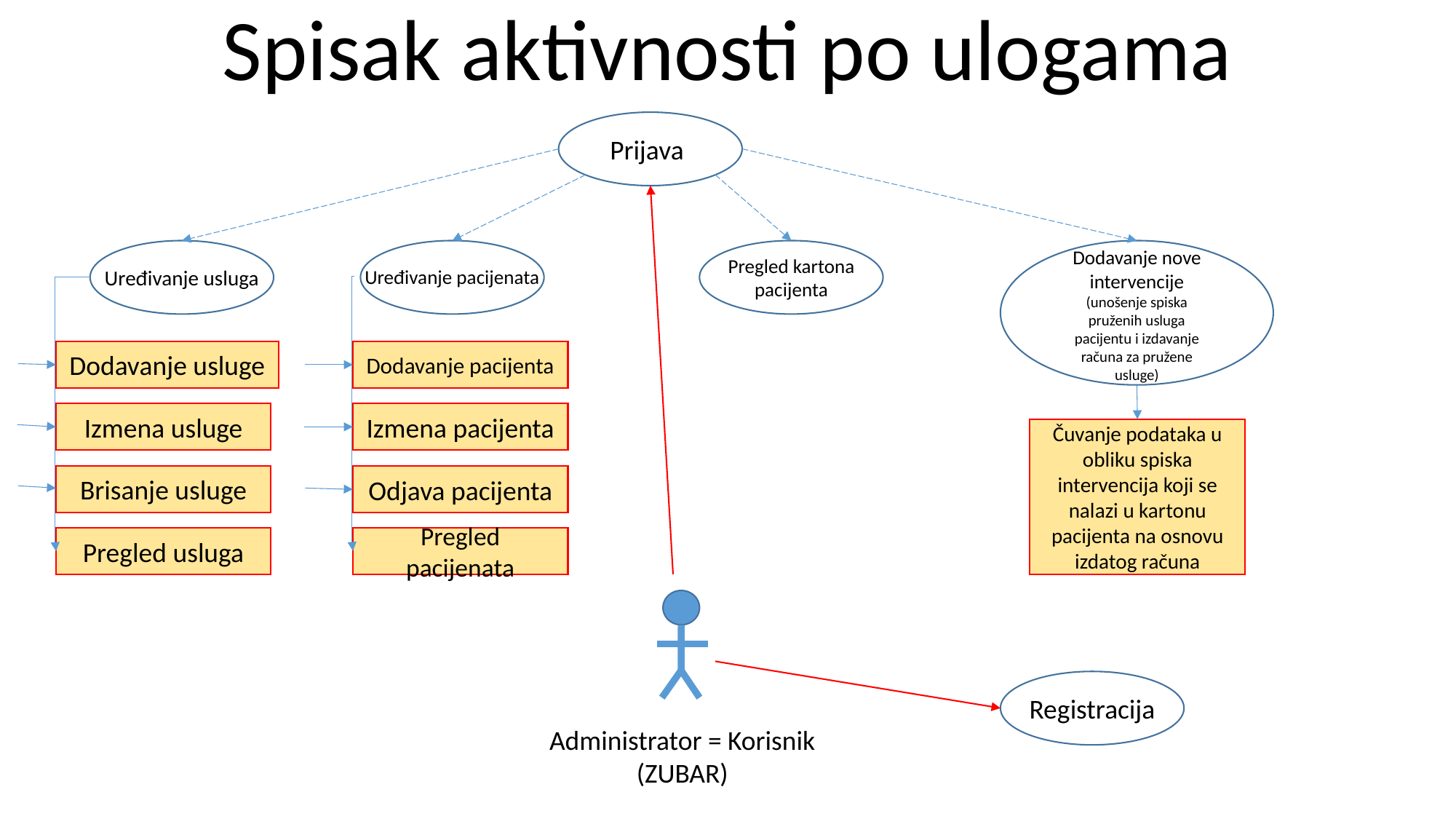

# Spisak aktivnosti po ulogama

Prijava
Dodavanje nove intervencije (unošenje spiska pruženih usluga pacijentu i izdavanje računa za pružene usluge)

Pregled kartona pacijenta
Uređivanje usluga
Uređivanje pacijenata
Dodavanje pacijenta
Dodavanje usluge
Izmena pacijenta
Izmena usluge
Čuvanje podataka u obliku spiska intervencija koji se nalazi u kartonu pacijenta na osnovu izdatog računa
Brisanje usluge
Odjava pacijenta
Pregled pacijenata
Pregled usluga

Registracija
Administrator = Korisnik
(ZUBAR)